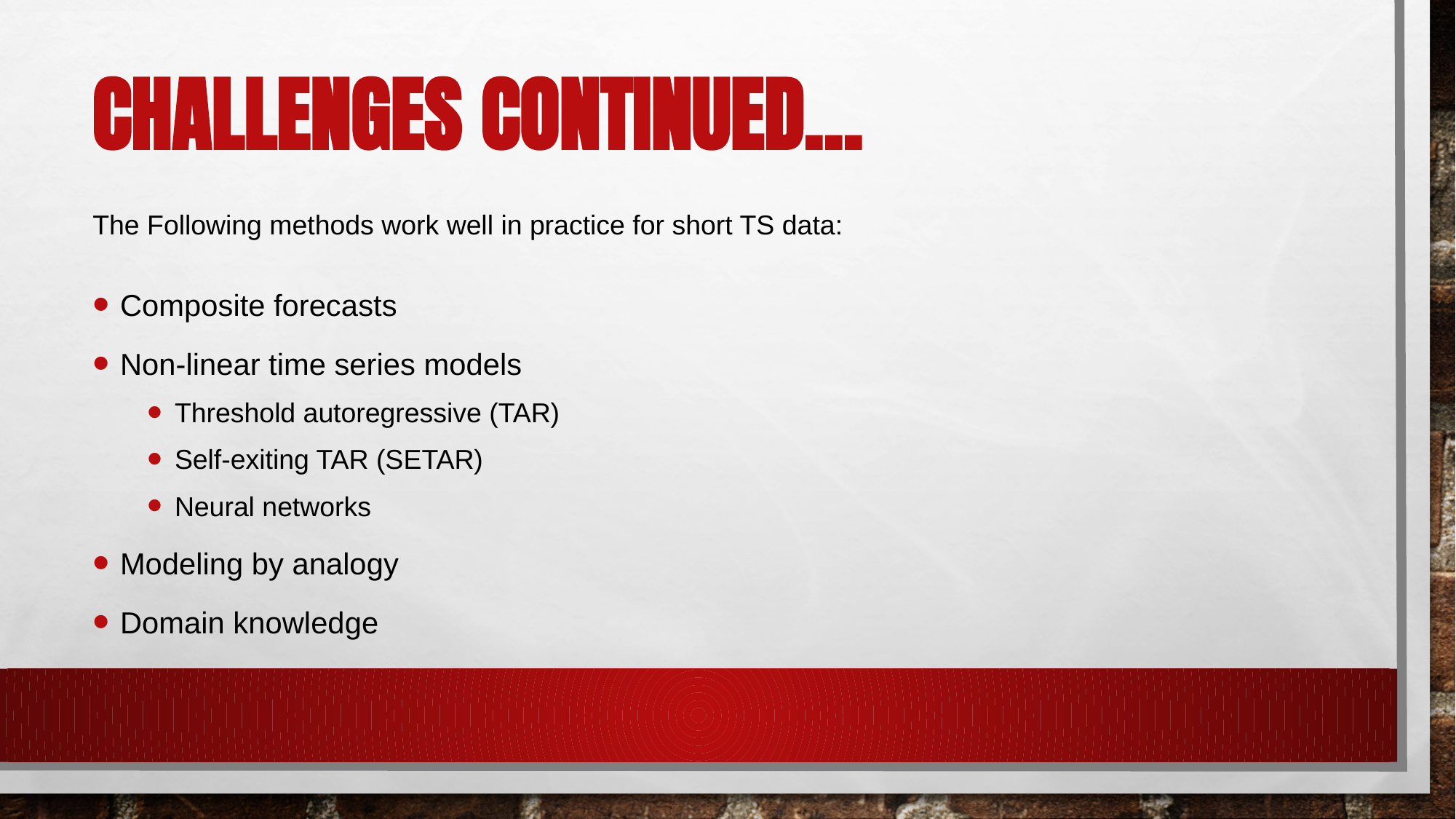

# Challenges Continued…
The Following methods work well in practice for short TS data:
Composite forecasts
Non-linear time series models
Threshold autoregressive (TAR)
Self-exiting TAR (SETAR)
Neural networks
Modeling by analogy
Domain knowledge